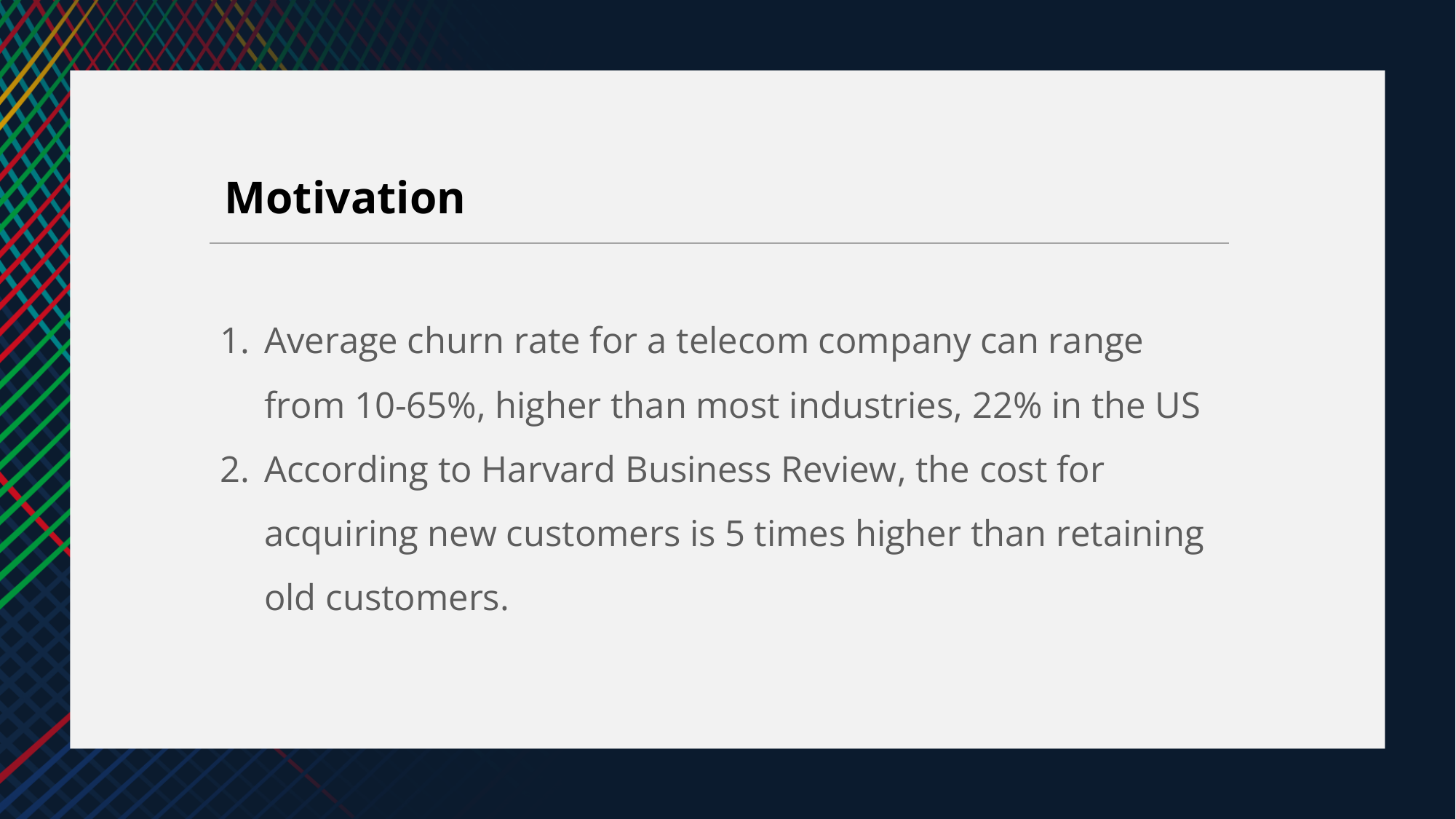

Motivation
Average churn rate for a telecom company can range from 10-65%, higher than most industries, 22% in the US
According to Harvard Business Review, the cost for acquiring new customers is 5 times higher than retaining old customers.